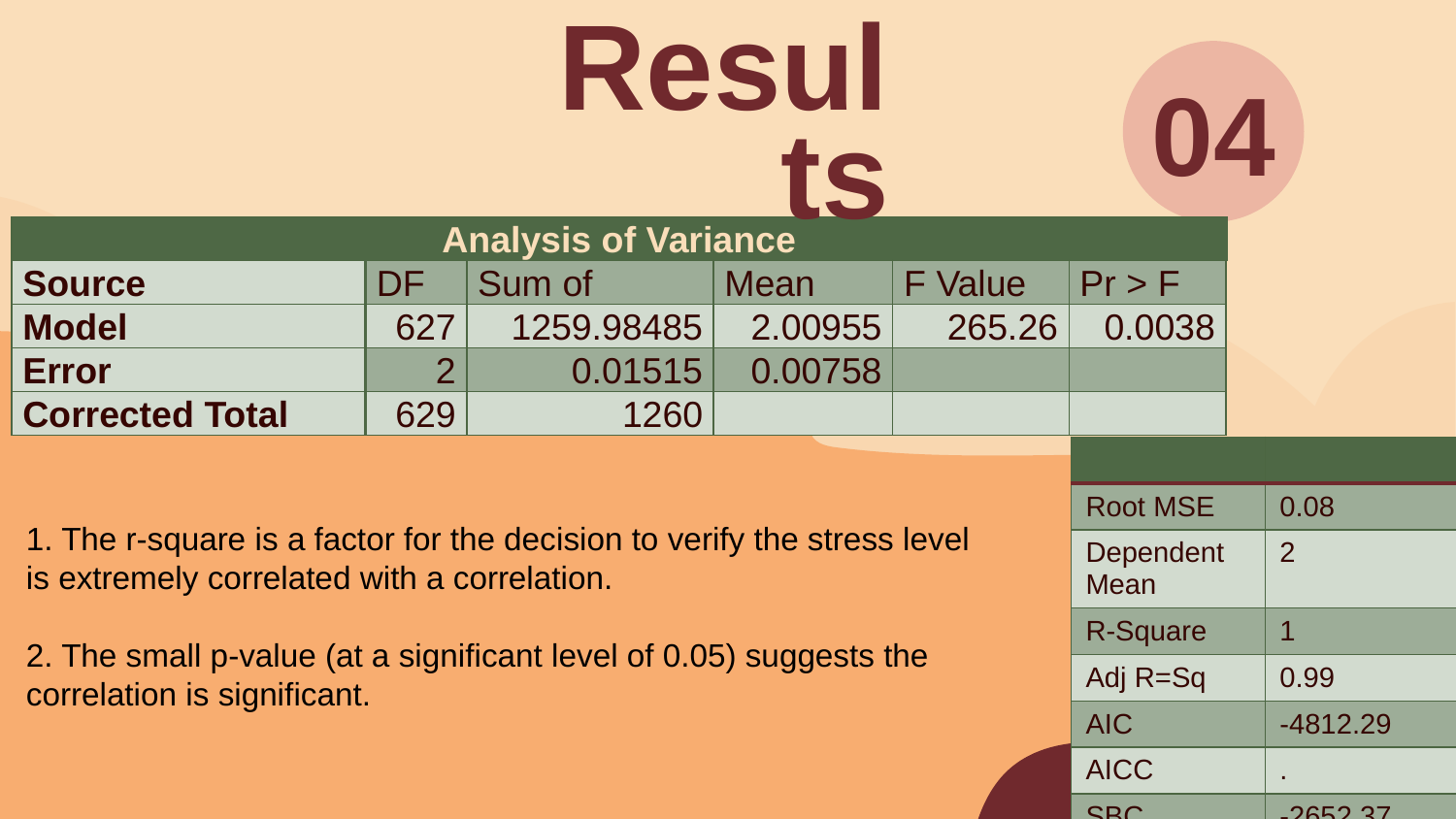

04
# Results
| Analysis of Variance |  |  |  |  |  |
| --- | --- | --- | --- | --- | --- |
| Source | DF | Sum of | Mean | F Value | Pr > F |
| Model | 627 | 1259.98485 | 2.00955 | 265.26 | 0.0038 |
| Error | 2 | 0.01515 | 0.00758 |  |  |
| Corrected Total | 629 | 1260 |  |  |  |
|  |  |
| --- | --- |
| Root MSE | 0.08 |
| Dependent Mean | 2 |
| R-Square | 1 |
| Adj R=Sq | 0.99 |
| AIC | -4812.29 |
| AICC | . |
| SBC | -2652.37 |
1. The r-square is a factor for the decision to verify the stress level is extremely correlated with a correlation.

2. The small p-value (at a significant level of 0.05) suggests the correlation is significant.